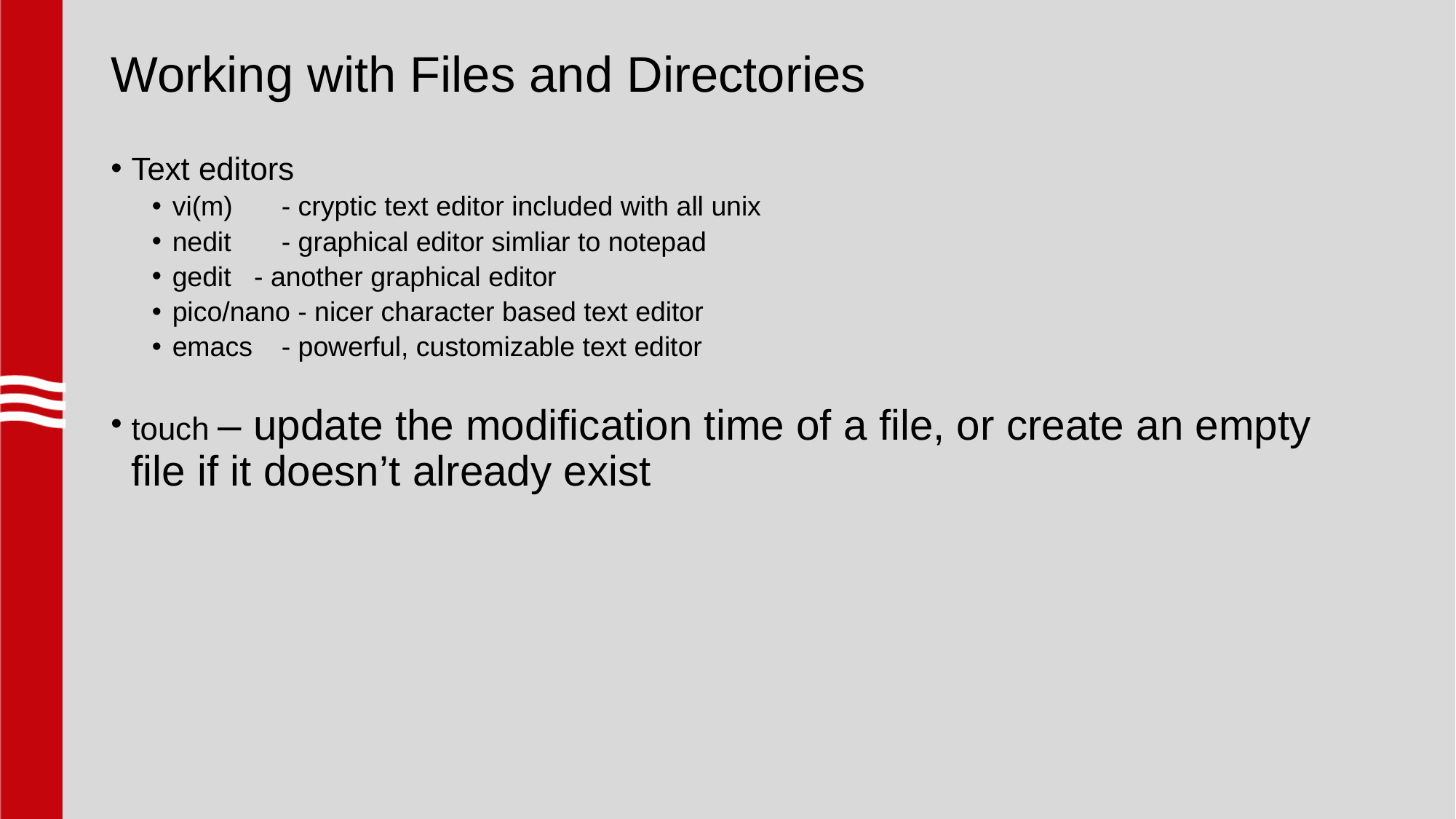

# Working with Files and Directories
Text editors
vi(m)	- cryptic text editor included with all unix
nedit	- graphical editor simliar to notepad
gedit   - another graphical editor
pico/nano - nicer character based text editor
emacs	- powerful, customizable text editor
touch – update the modification time of a file, or create an empty file if it doesn’t already exist